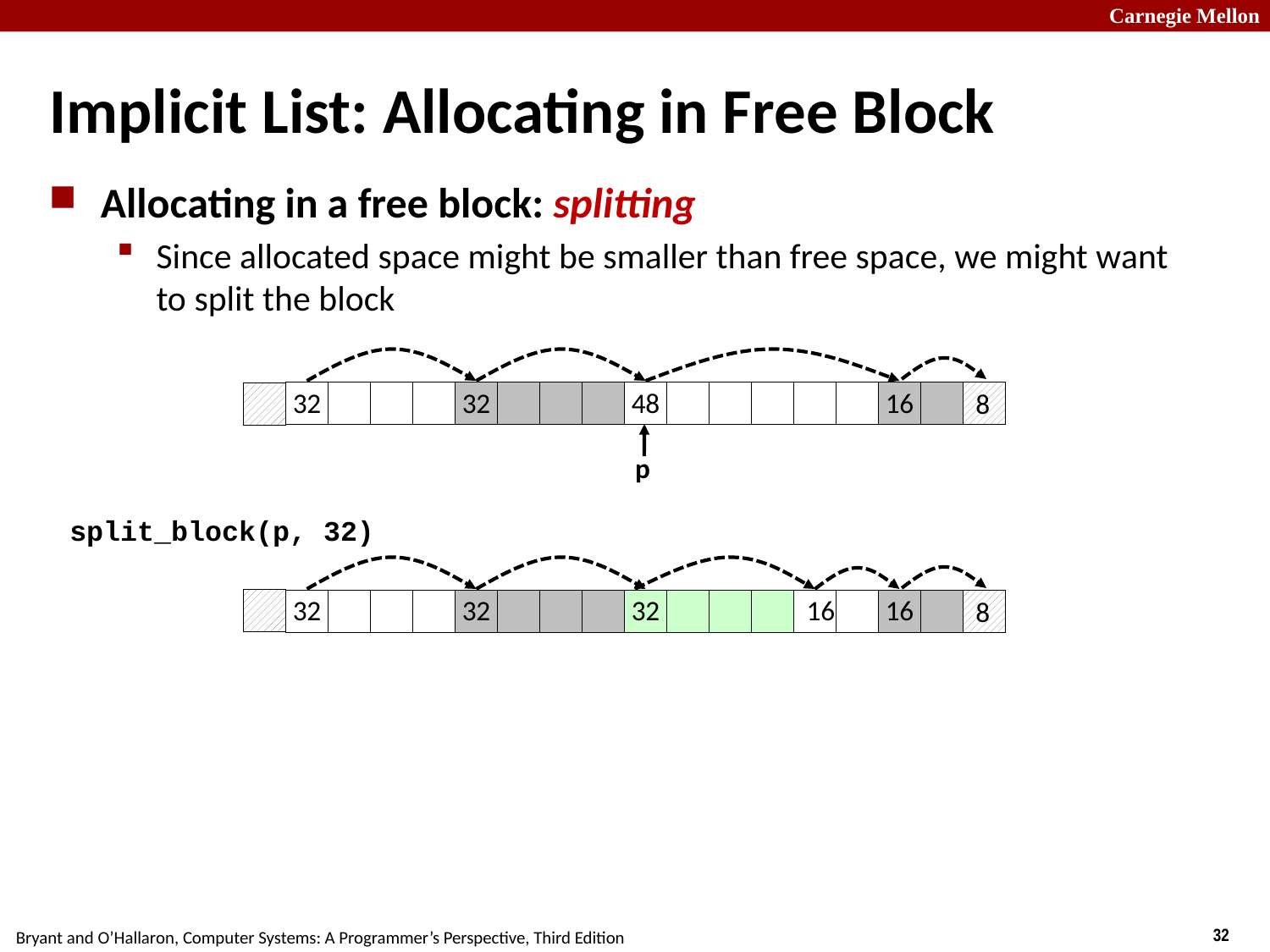

# Implicit List: Allocating in Free Block
Allocating in a free block: splitting
Since allocated space might be smaller than free space, we might want to split the block

32

32

48

16

8

p
split_block(p, 32)

16

32

32

32

16

8